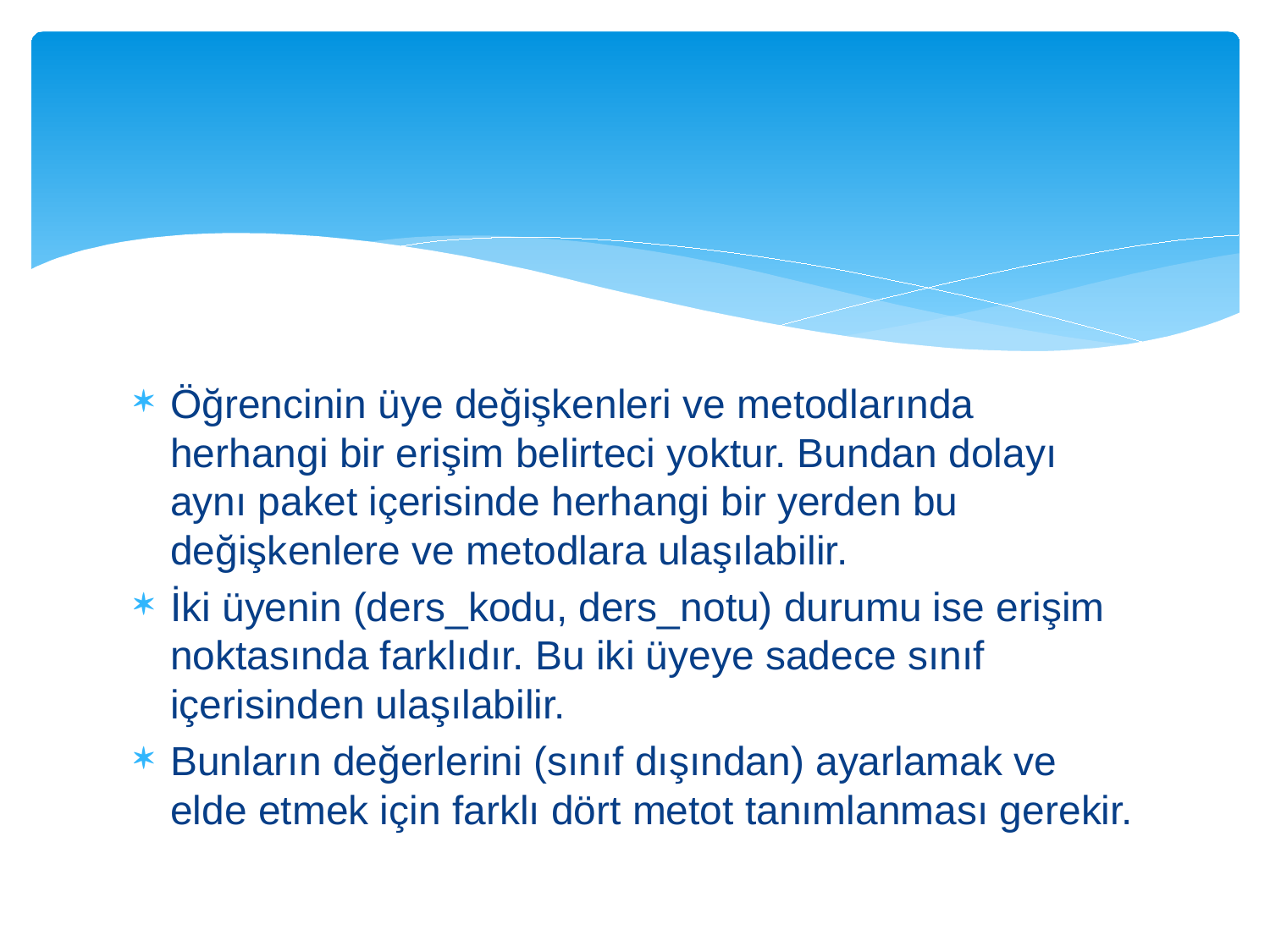

#
Öğrencinin üye değişkenleri ve metodlarında herhangi bir erişim belirteci yoktur. Bundan dolayı aynı paket içerisinde herhangi bir yerden bu değişkenlere ve metodlara ulaşılabilir.
İki üyenin (ders_kodu, ders_notu) durumu ise erişim noktasında farklıdır. Bu iki üyeye sadece sınıf içerisinden ulaşılabilir.
Bunların değerlerini (sınıf dışından) ayarlamak ve elde etmek için farklı dört metot tanımlanması gerekir.